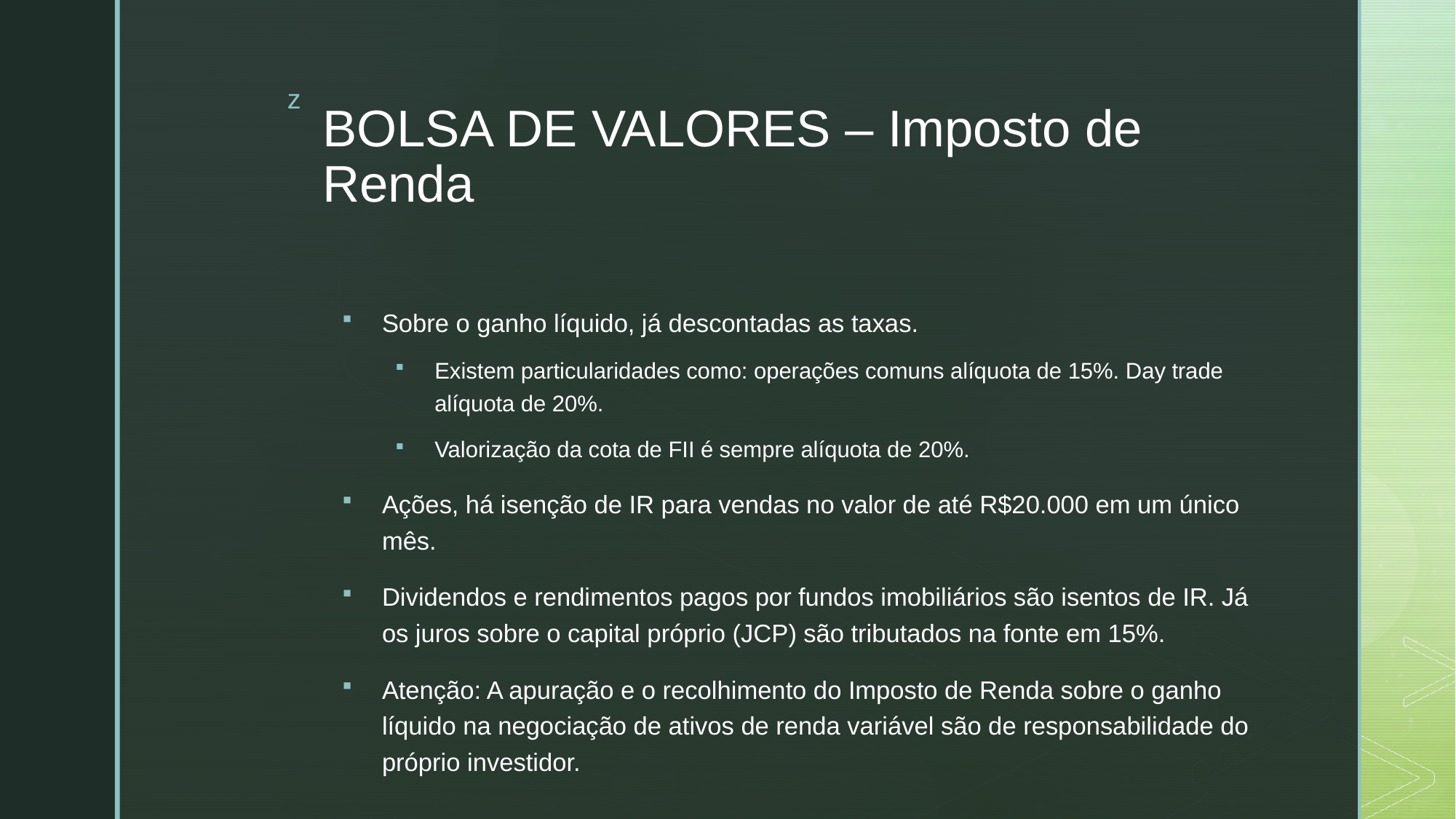

# BOLSA DE VALORES – Imposto de Renda

Sobre o ganho líquido, já descontadas as taxas.
Existem particularidades como: operações comuns alíquota de 15%. Day trade alíquota de 20%.
Valorização da cota de FII é sempre alíquota de 20%.
Ações, há isenção de IR para vendas no valor de até R$20.000 em um único mês.
Dividendos e rendimentos pagos por fundos imobiliários são isentos de IR. Já os juros sobre o capital próprio (JCP) são tributados na fonte em 15%.
Atenção: A apuração e o recolhimento do Imposto de Renda sobre o ganho líquido na negociação de ativos de renda variável são de responsabilidade do próprio investidor.